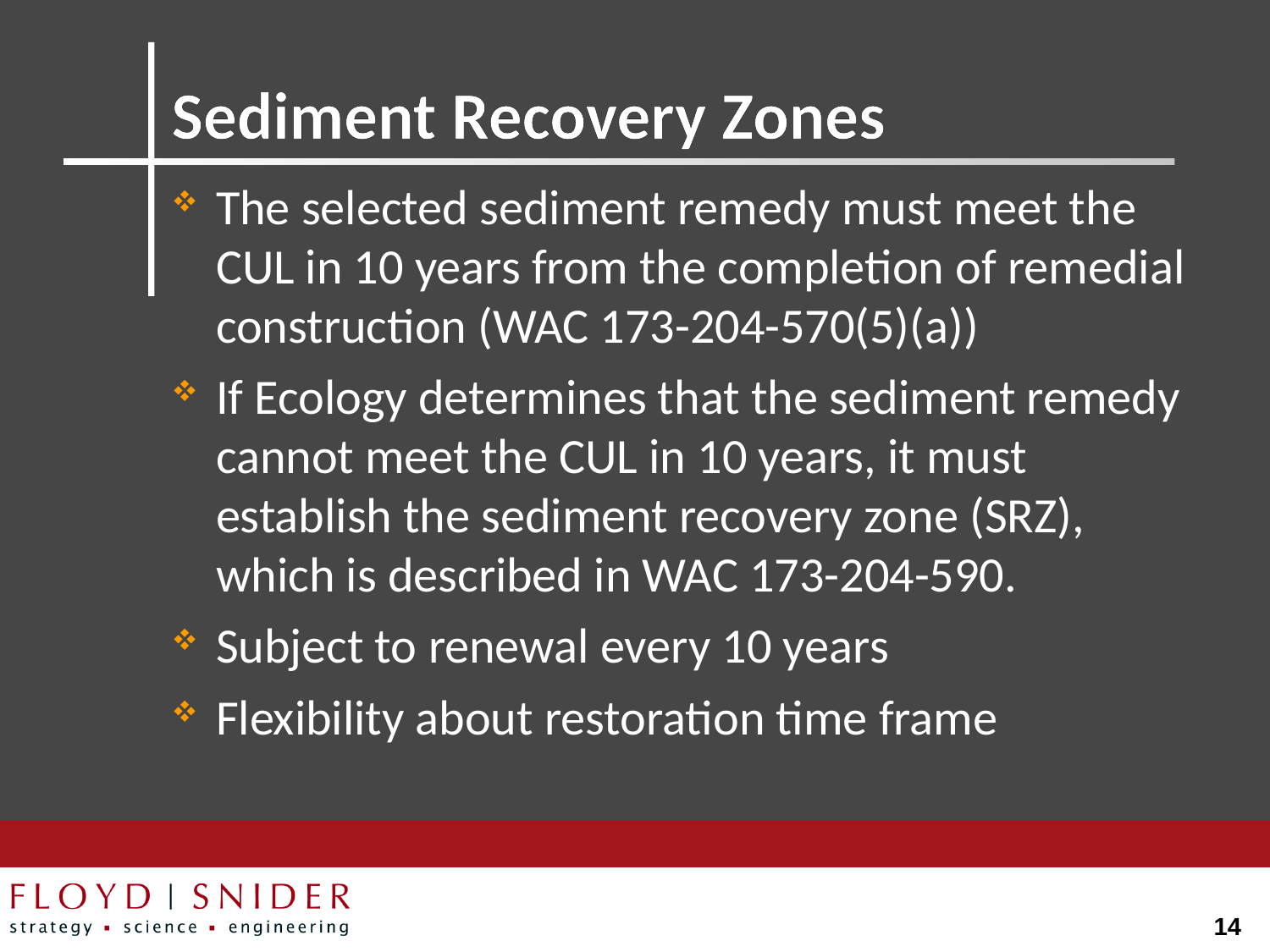

# Sediment Recovery Zones
The selected sediment remedy must meet the CUL in 10 years from the completion of remedial construction (WAC 173-204-570(5)(a))
If Ecology determines that the sediment remedy cannot meet the CUL in 10 years, it must establish the sediment recovery zone (SRZ), which is described in WAC 173-204-590.
Subject to renewal every 10 years
Flexibility about restoration time frame

14